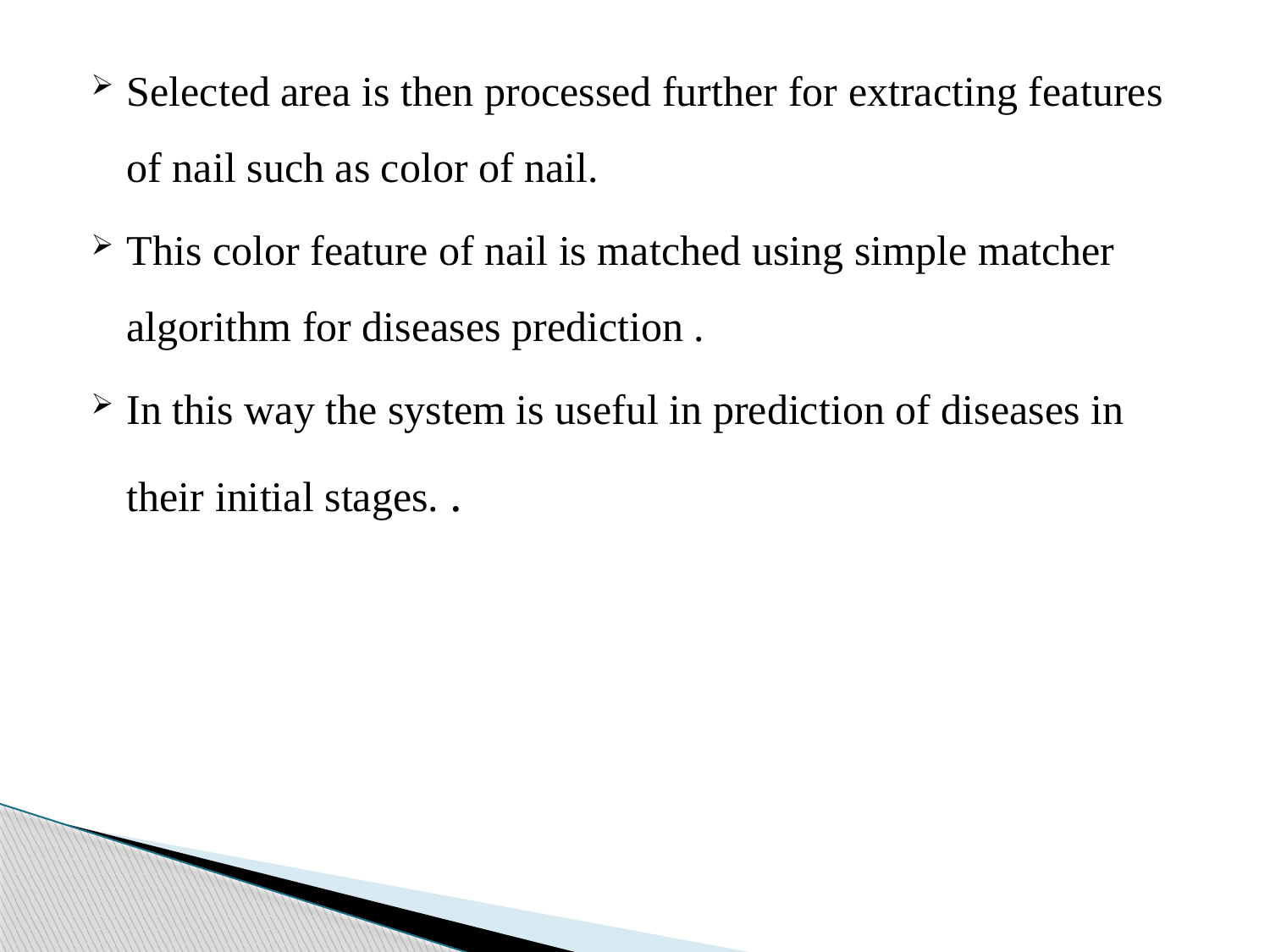

Selected area is then processed further for extracting features of nail such as color of nail.
This color feature of nail is matched using simple matcher algorithm for diseases prediction .
In this way the system is useful in prediction of diseases in their initial stages. .